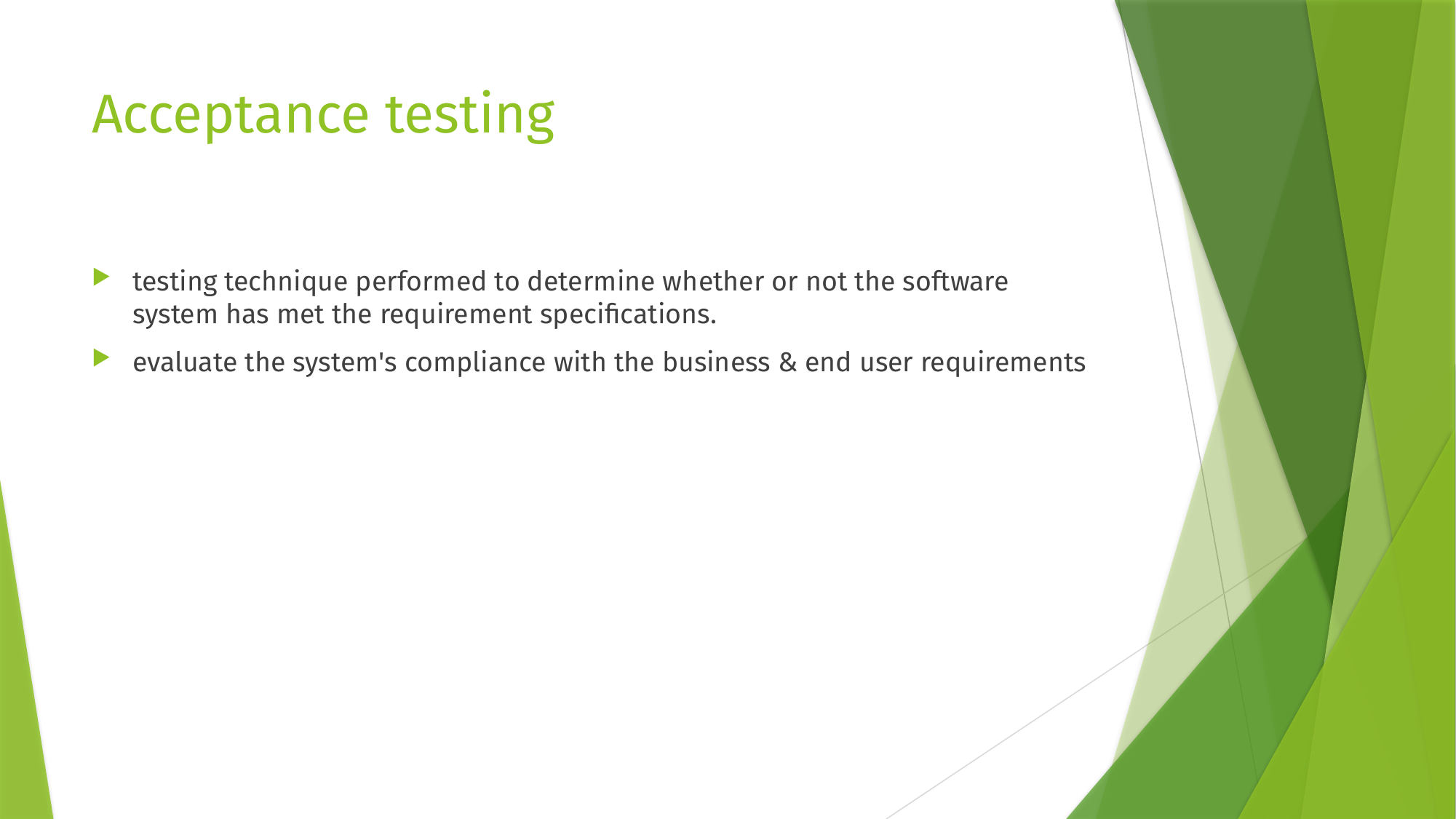

# Acceptance testing
testing technique performed to determine whether or not the software system has met the requirement specifications.
evaluate the system's compliance with the business & end user requirements